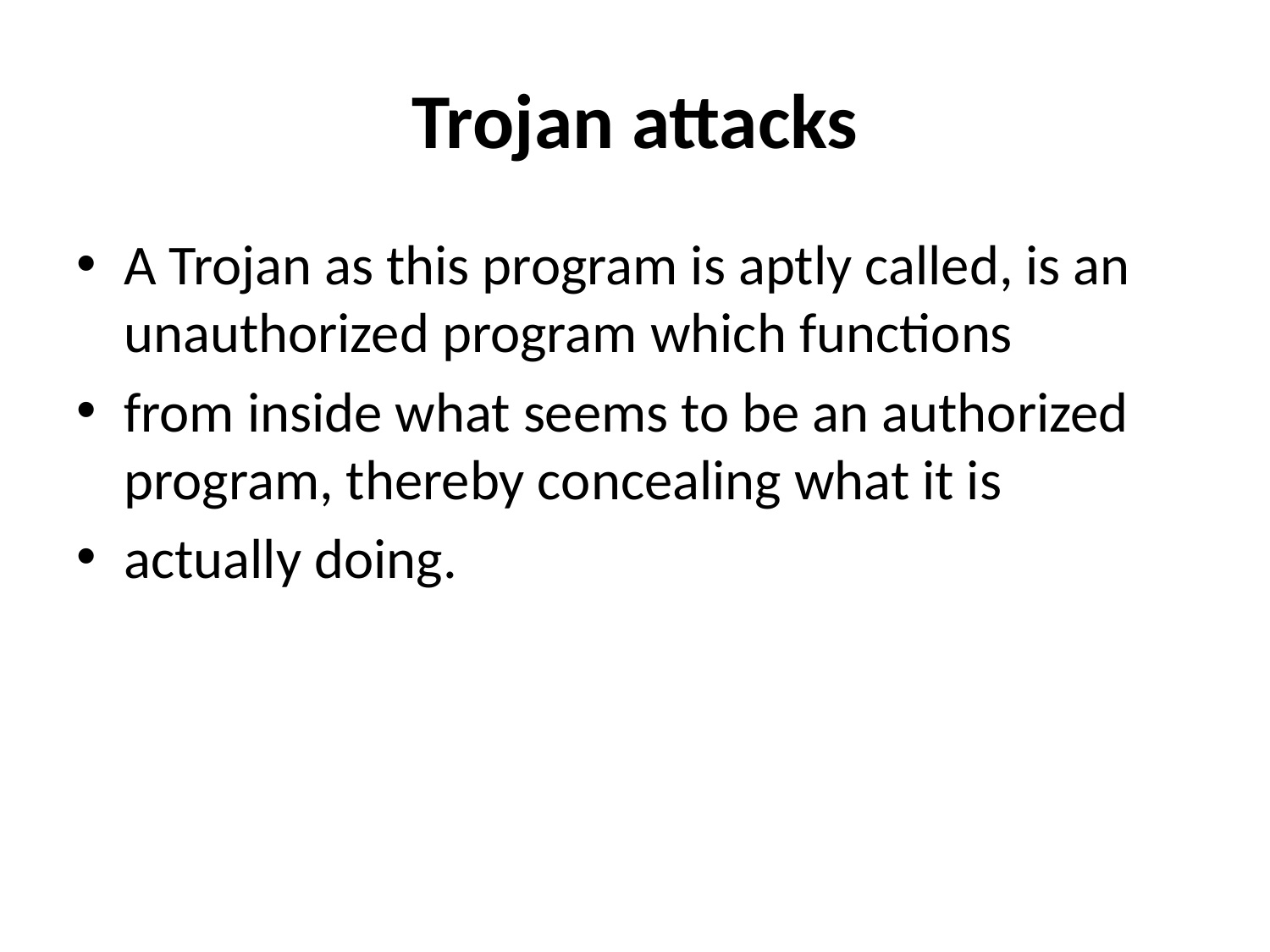

# Trojan attacks
A Trojan as this program is aptly called, is an unauthorized program which functions
from inside what seems to be an authorized program, thereby concealing what it is
actually doing.